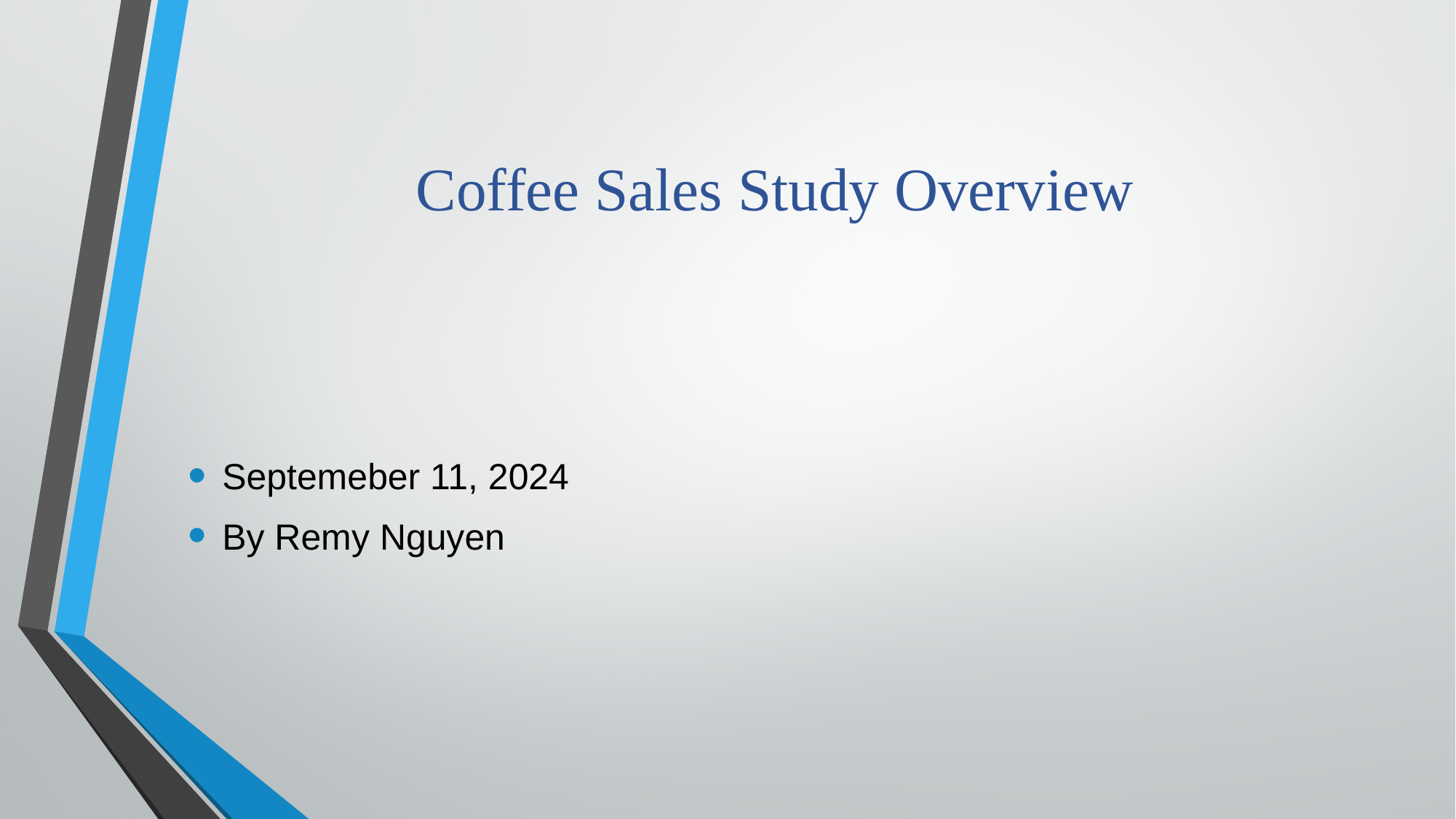

# Coffee Sales Study Overview
Septemeber 11, 2024
By Remy Nguyen